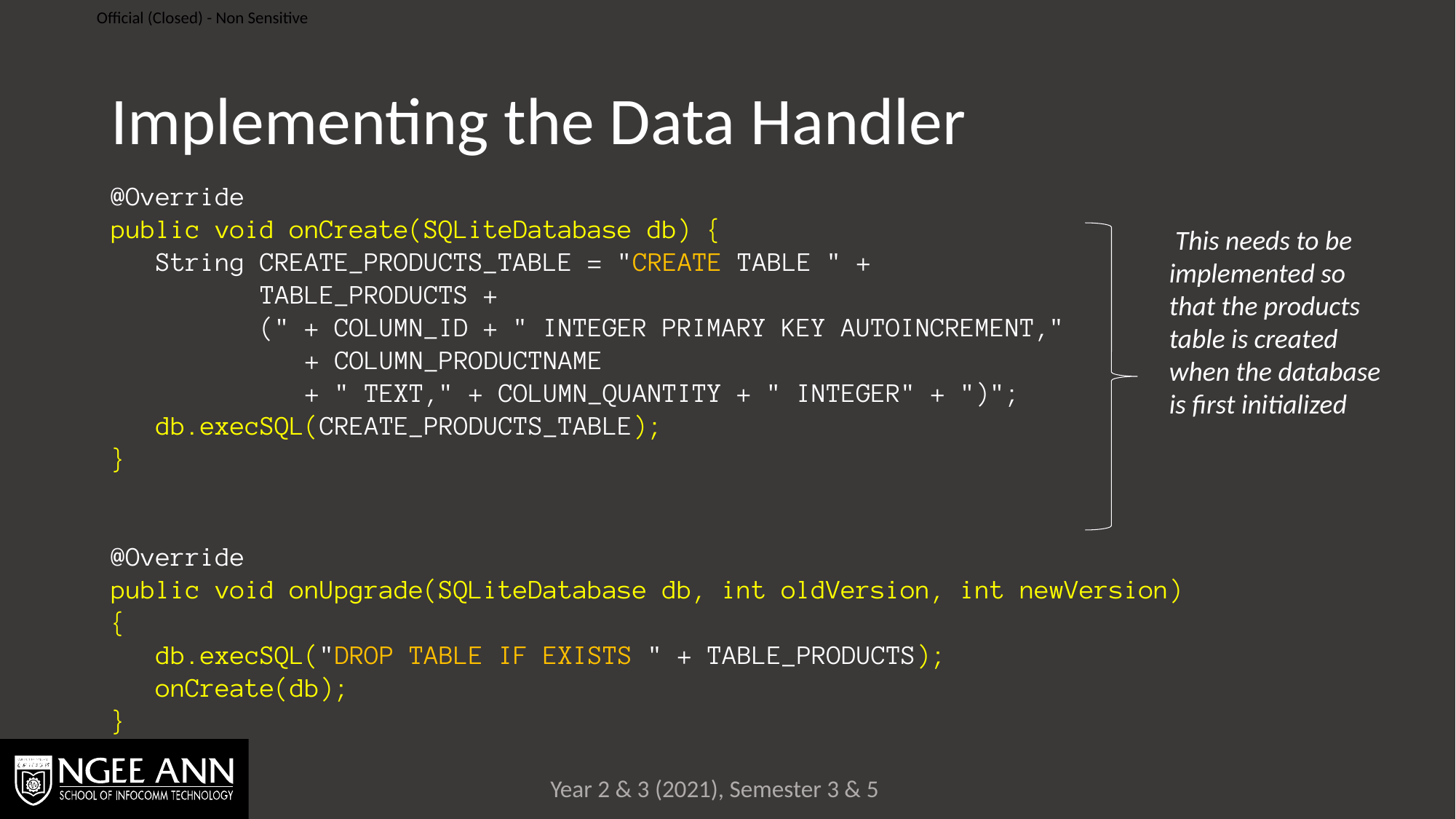

# Implementing the Data Handler
@Override
public void onCreate(SQLiteDatabase db) {
   String CREATE_PRODUCTS_TABLE = "CREATE TABLE " +
          TABLE_PRODUCTS +
          (" + COLUMN_ID + " INTEGER PRIMARY KEY AUTOINCREMENT,"
             + COLUMN_PRODUCTNAME
             + " TEXT," + COLUMN_QUANTITY + " INTEGER" + ")";
   db.execSQL(CREATE_PRODUCTS_TABLE);
}

@Override
public void onUpgrade(SQLiteDatabase db, int oldVersion, int newVersion)
{
   db.execSQL("DROP TABLE IF EXISTS " + TABLE_PRODUCTS);
   onCreate(db);
}
 This needs to be implemented so that the products table is created when the database is first initialized